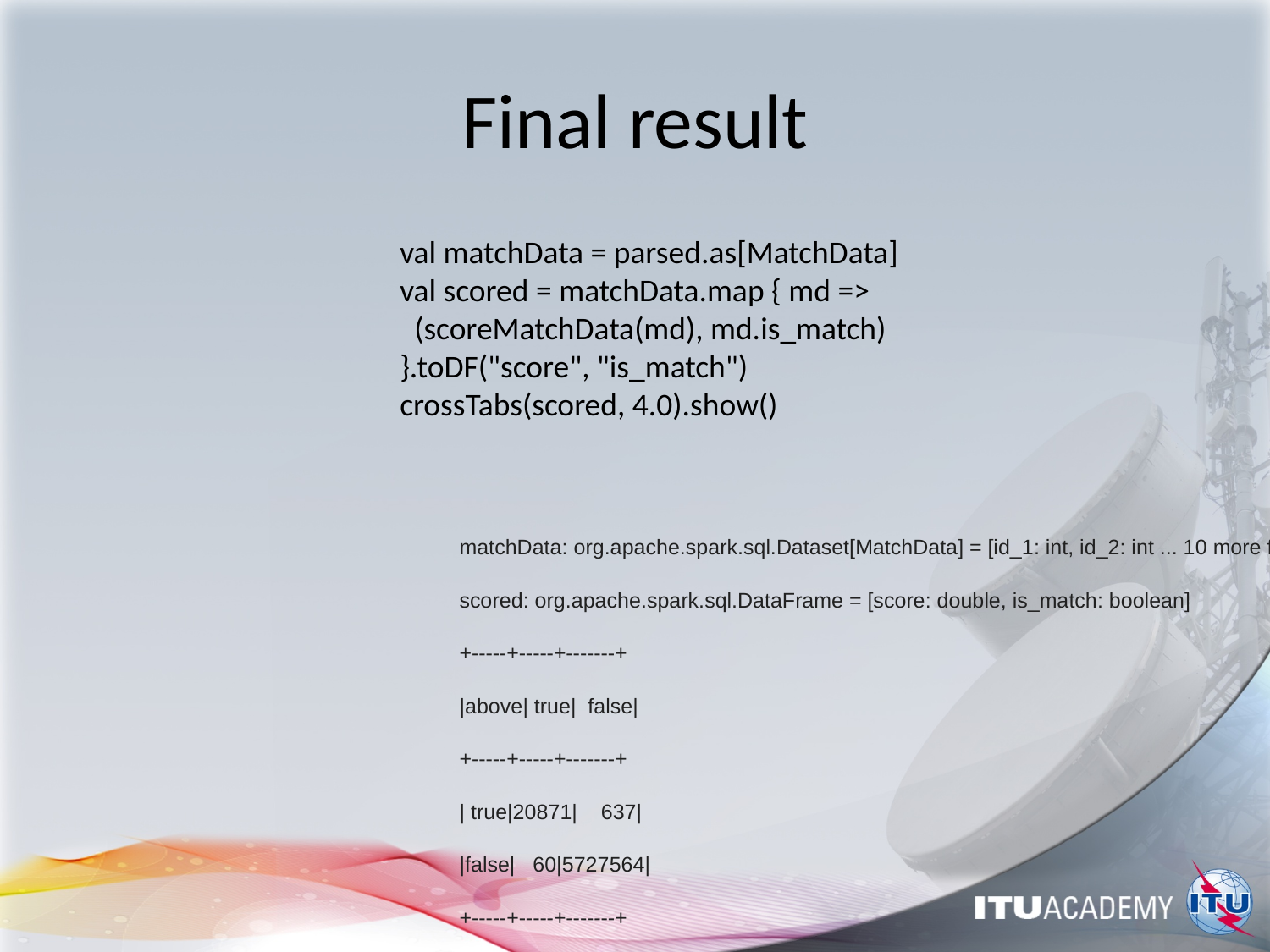

# Final result
    val matchData = parsed.as[MatchData]
    val scored = matchData.map { md =>
      (scoreMatchData(md), md.is_match)
    }.toDF("score", "is_match")
    crossTabs(scored, 4.0).show()
matchData: org.apache.spark.sql.Dataset[MatchData] = [id_1: int, id_2: int ... 10 more fields]
scored: org.apache.spark.sql.DataFrame = [score: double, is_match: boolean]
+-----+-----+-------+
|above| true|  false|
+-----+-----+-------+
| true|20871|    637|
|false|   60|5727564|
+-----+-----+-------+